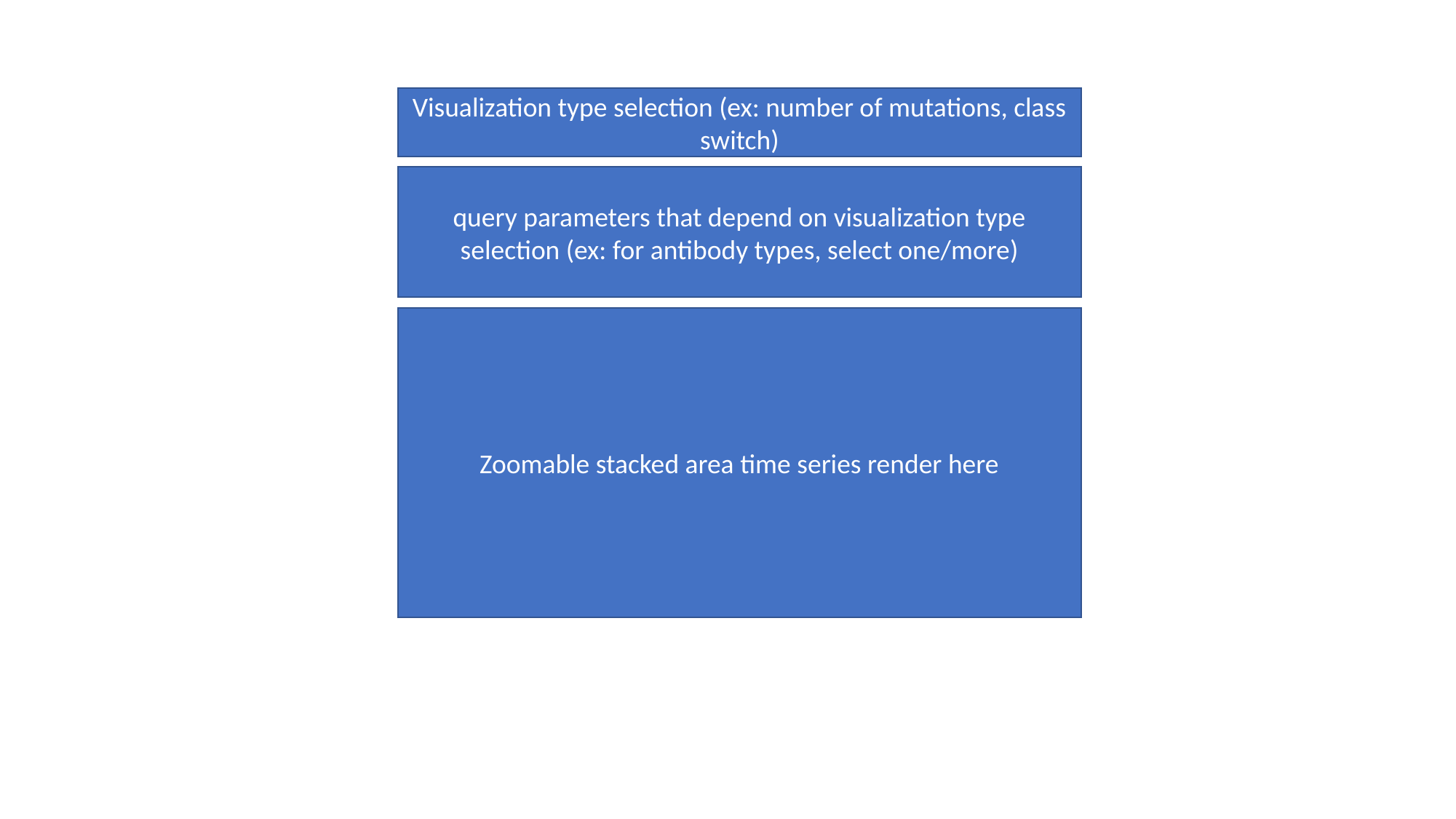

Visualization type selection (ex: number of mutations, class switch)
query parameters that depend on visualization type selection (ex: for antibody types, select one/more)
Zoomable stacked area time series render here